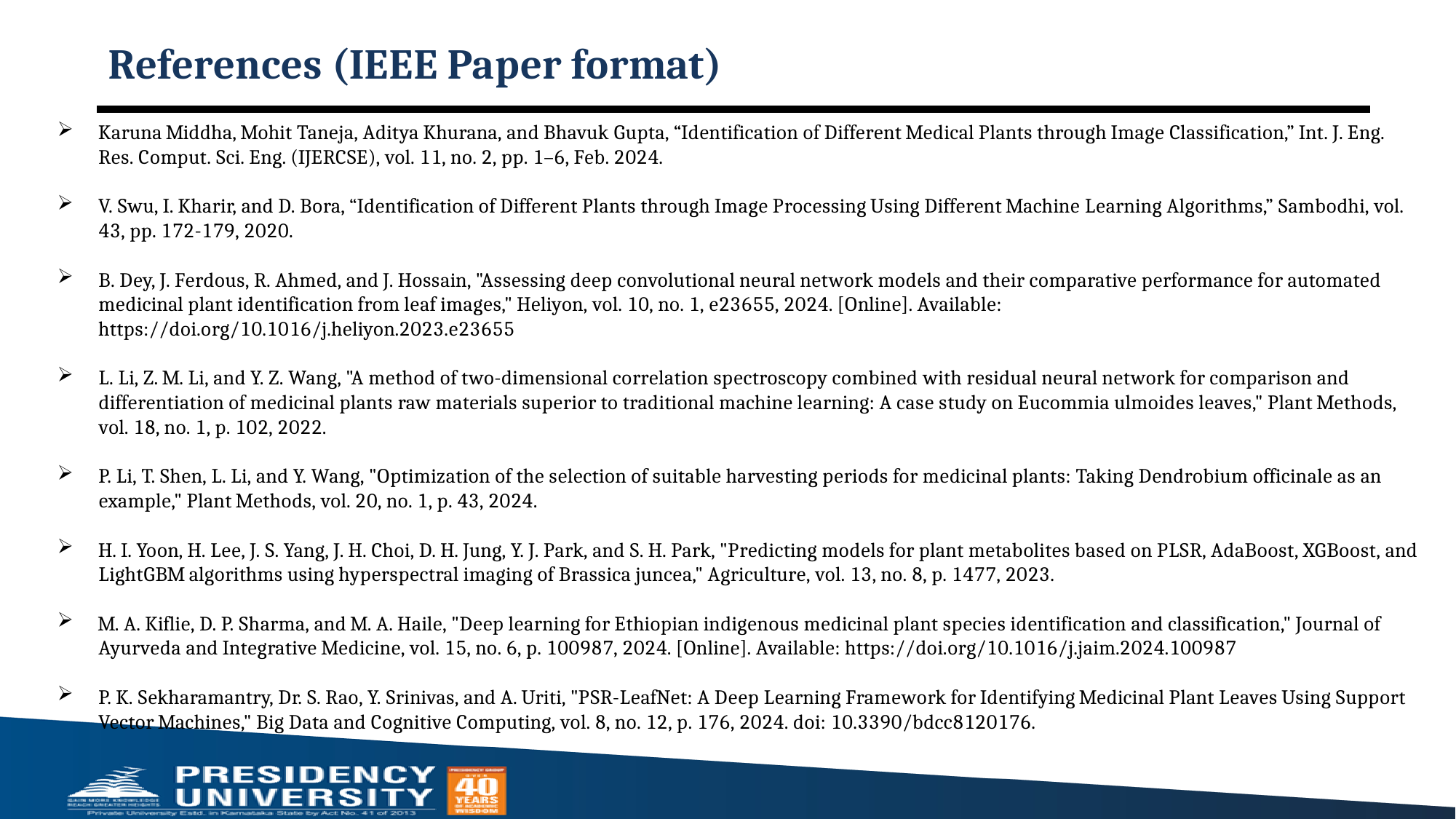

# References (IEEE Paper format)
Karuna Middha, Mohit Taneja, Aditya Khurana, and Bhavuk Gupta, “Identification of Different Medical Plants through Image Classification,” Int. J. Eng. Res. Comput. Sci. Eng. (IJERCSE), vol. 11, no. 2, pp. 1–6, Feb. 2024.

V. Swu, I. Kharir, and D. Bora, “Identification of Different Plants through Image Processing Using Different Machine Learning Algorithms,” Sambodhi, vol. 43, pp. 172-179, 2020.

B. Dey, J. Ferdous, R. Ahmed, and J. Hossain, "Assessing deep convolutional neural network models and their comparative performance for automated medicinal plant identification from leaf images," Heliyon, vol. 10, no. 1, e23655, 2024. [Online]. Available: https://doi.org/10.1016/j.heliyon.2023.e23655

L. Li, Z. M. Li, and Y. Z. Wang, "A method of two-dimensional correlation spectroscopy combined with residual neural network for comparison and differentiation of medicinal plants raw materials superior to traditional machine learning: A case study on Eucommia ulmoides leaves," Plant Methods, vol. 18, no. 1, p. 102, 2022.

P. Li, T. Shen, L. Li, and Y. Wang, "Optimization of the selection of suitable harvesting periods for medicinal plants: Taking Dendrobium officinale as an example," Plant Methods, vol. 20, no. 1, p. 43, 2024.

H. I. Yoon, H. Lee, J. S. Yang, J. H. Choi, D. H. Jung, Y. J. Park, and S. H. Park, "Predicting models for plant metabolites based on PLSR, AdaBoost, XGBoost, and LightGBM algorithms using hyperspectral imaging of Brassica juncea," Agriculture, vol. 13, no. 8, p. 1477, 2023.

M. A. Kiflie, D. P. Sharma, and M. A. Haile, "Deep learning for Ethiopian indigenous medicinal plant species identification and classification," Journal of Ayurveda and Integrative Medicine, vol. 15, no. 6, p. 100987, 2024. [Online]. Available: https://doi.org/10.1016/j.jaim.2024.100987

P. K. Sekharamantry, Dr. S. Rao, Y. Srinivas, and A. Uriti, "PSR-LeafNet: A Deep Learning Framework for Identifying Medicinal Plant Leaves Using Support Vector Machines," Big Data and Cognitive Computing, vol. 8, no. 12, p. 176, 2024. doi: 10.3390/bdcc8120176.